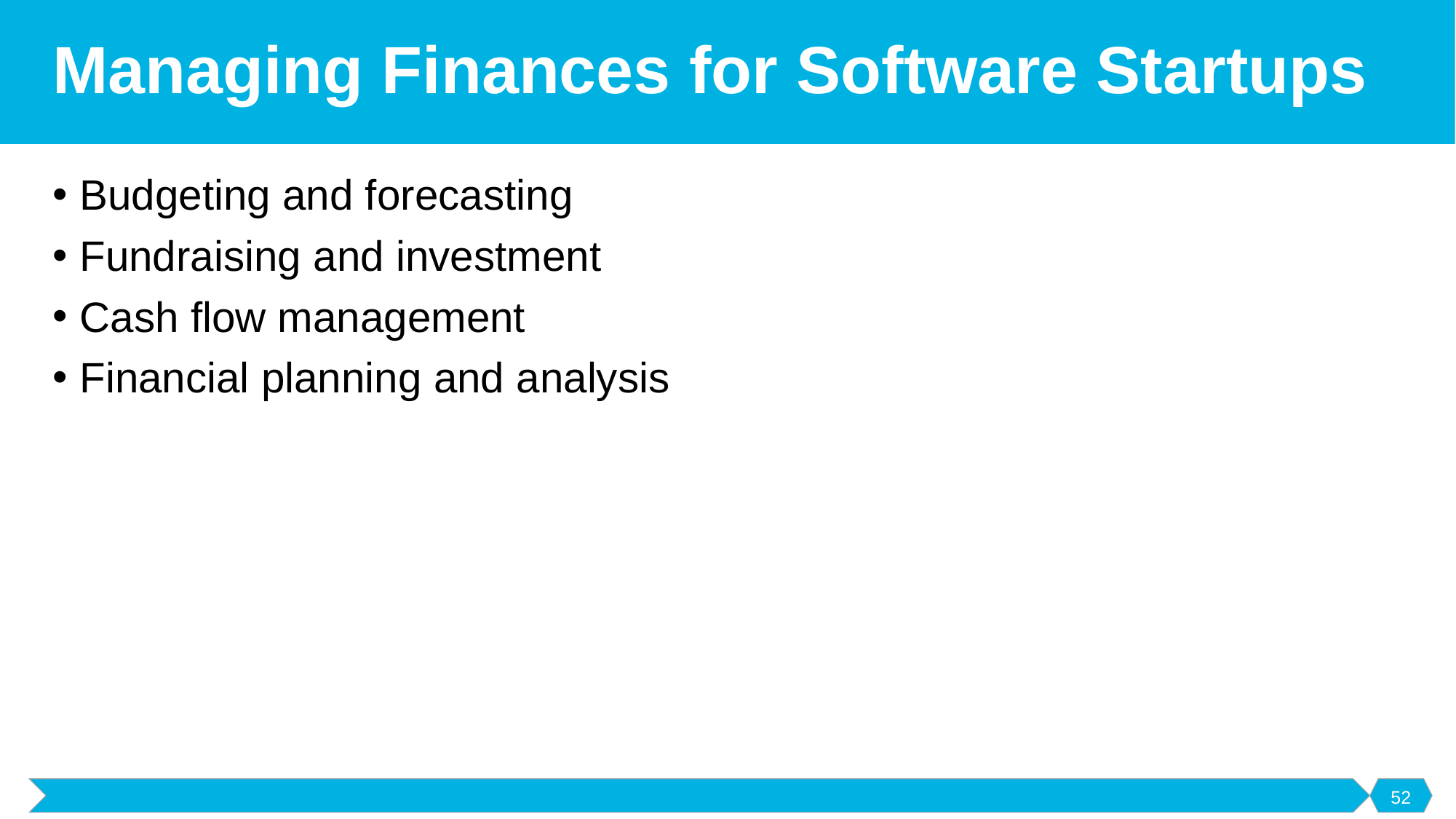

# Managing Finances for Software Startups
Budgeting and forecasting
Fundraising and investment
Cash flow management
Financial planning and analysis
52